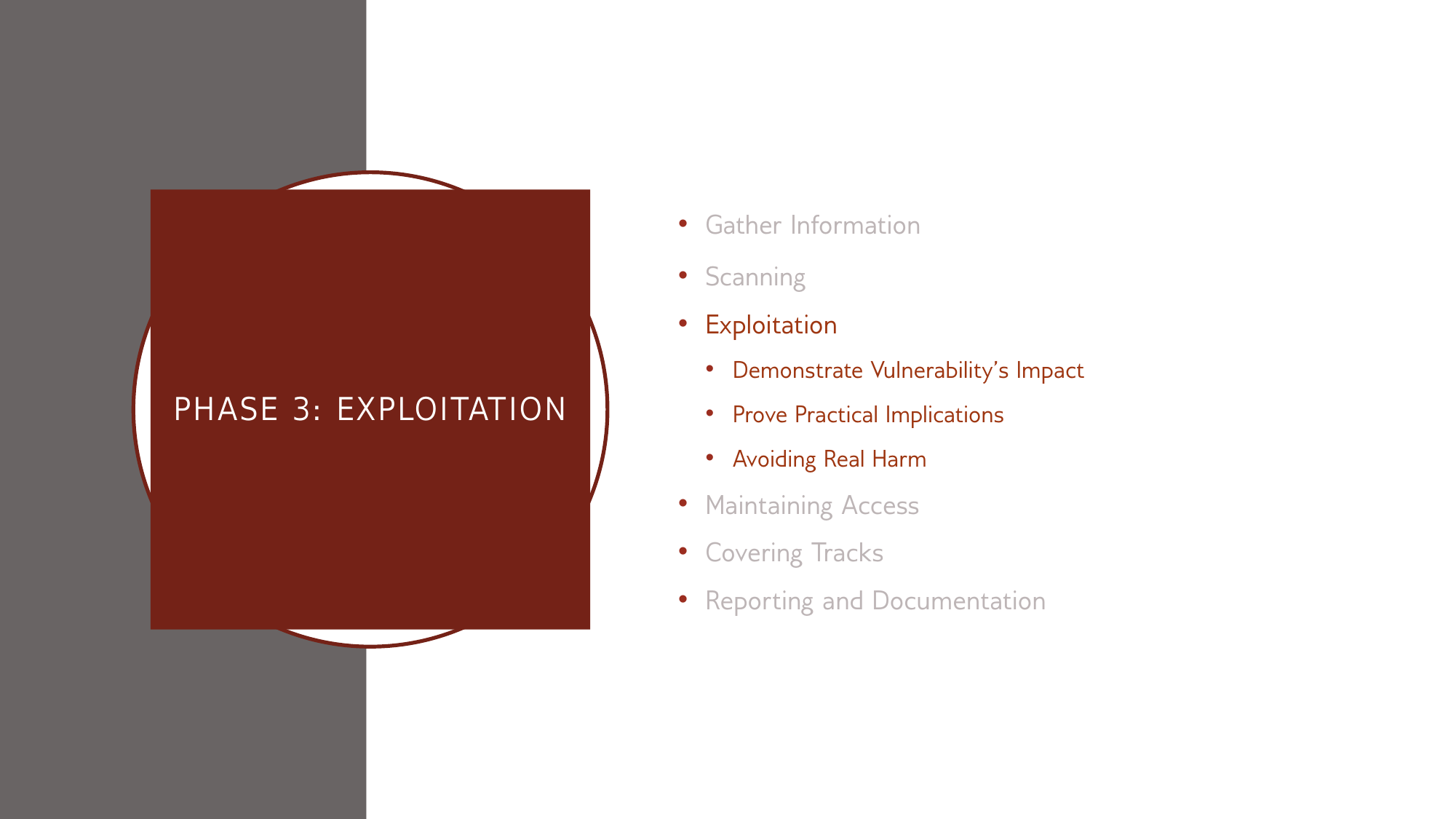

Gather Information
Scanning
Exploitation
Demonstrate Vulnerability’s Impact
Prove Practical Implications
Avoiding Real Harm
Maintaining Access
Covering Tracks
Reporting and Documentation

# Phase 3: Exploitation